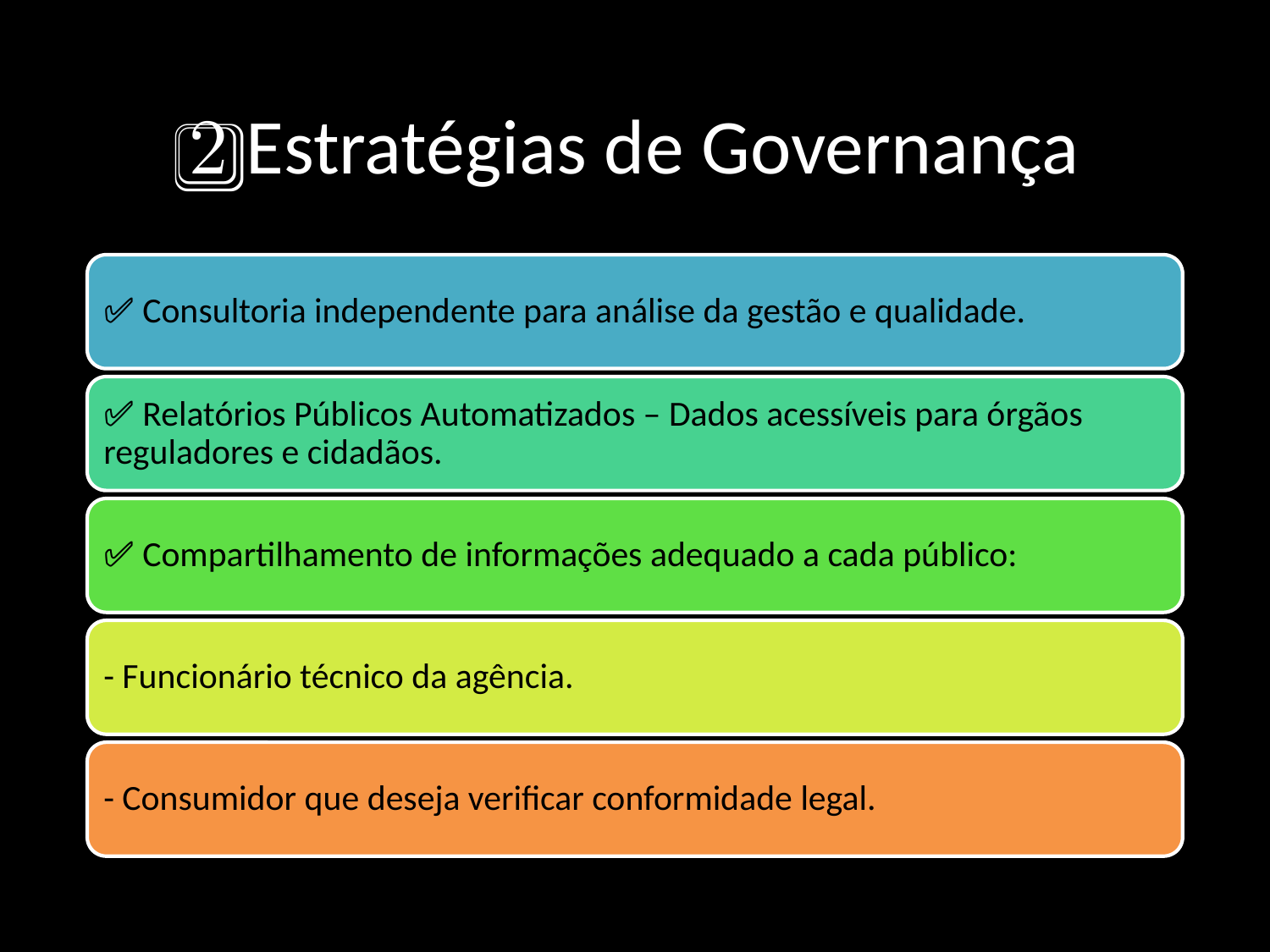

# 2️⃣ Estratégias de Governança

✅ Consultoria independente para análise da gestão e qualidade.

✅ Relatórios Públicos Automatizados – Dados acessíveis para órgãos reguladores e cidadãos.

✅ Compartilhamento de informações adequado a cada público:

- Funcionário técnico da agência.

- Consumidor que deseja verificar conformidade legal.